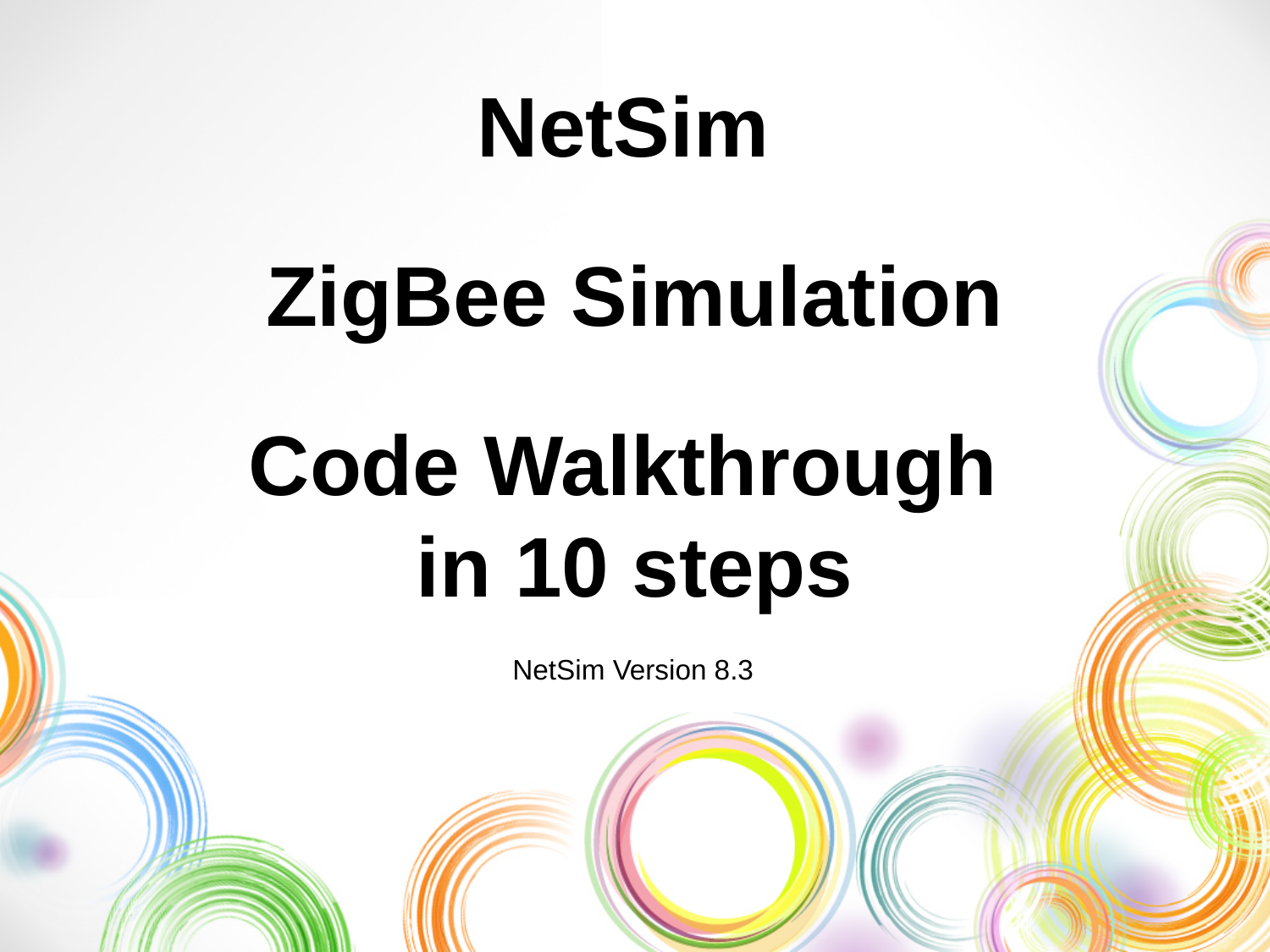

NetSim
ZigBee Simulation
Code Walkthrough
in 10 steps
NetSim Version 8.3